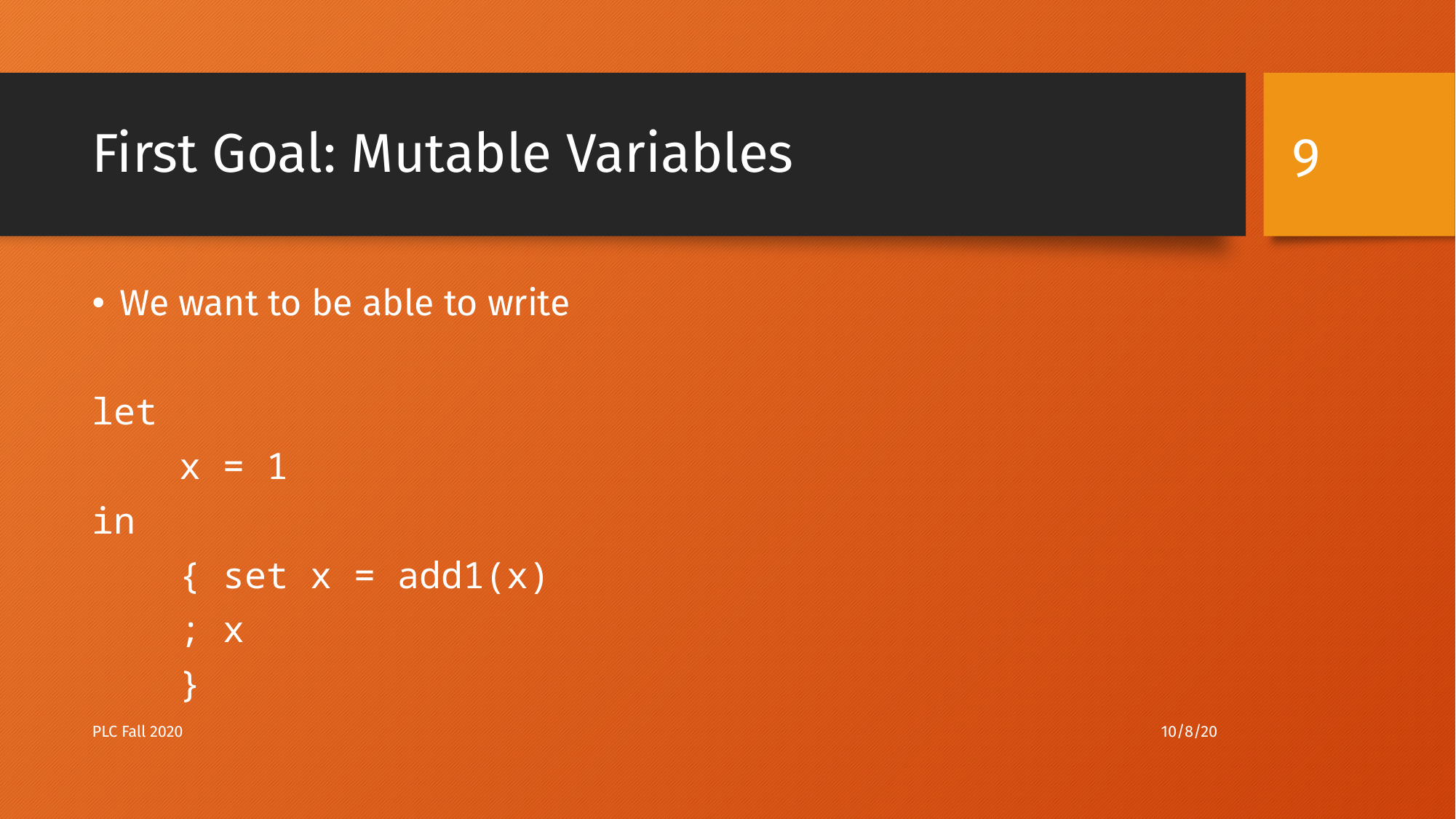

9
# First Goal: Mutable Variables
We want to be able to write

let
    x = 1
in
    { set x = add1(x)
    ; x
    }
10/8/20
PLC Fall 2020